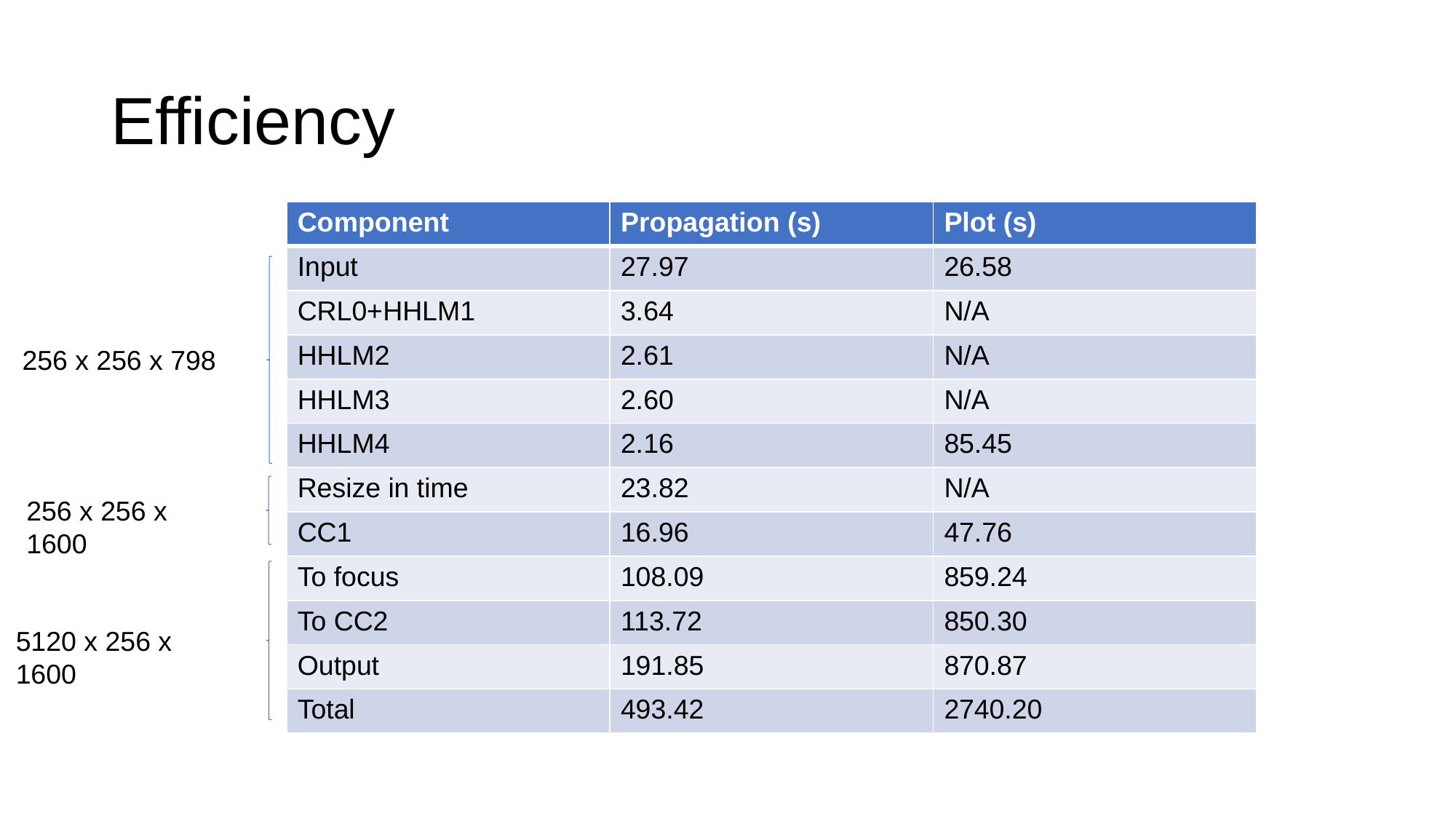

# Efficiency
| Component | Propagation (s) | Plot (s) |
| --- | --- | --- |
| Input | 27.97 | 26.58 |
| CRL0+HHLM1 | 3.64 | N/A |
| HHLM2 | 2.61 | N/A |
| HHLM3 | 2.60 | N/A |
| HHLM4 | 2.16 | 85.45 |
| Resize in time | 23.82 | N/A |
| CC1 | 16.96 | 47.76 |
| To focus | 108.09 | 859.24 |
| To CC2 | 113.72 | 850.30 |
| Output | 191.85 | 870.87 |
| Total | 493.42 | 2740.20 |

256 x 256 x 798

256 x 256 x 1600

5120 x 256 x 1600